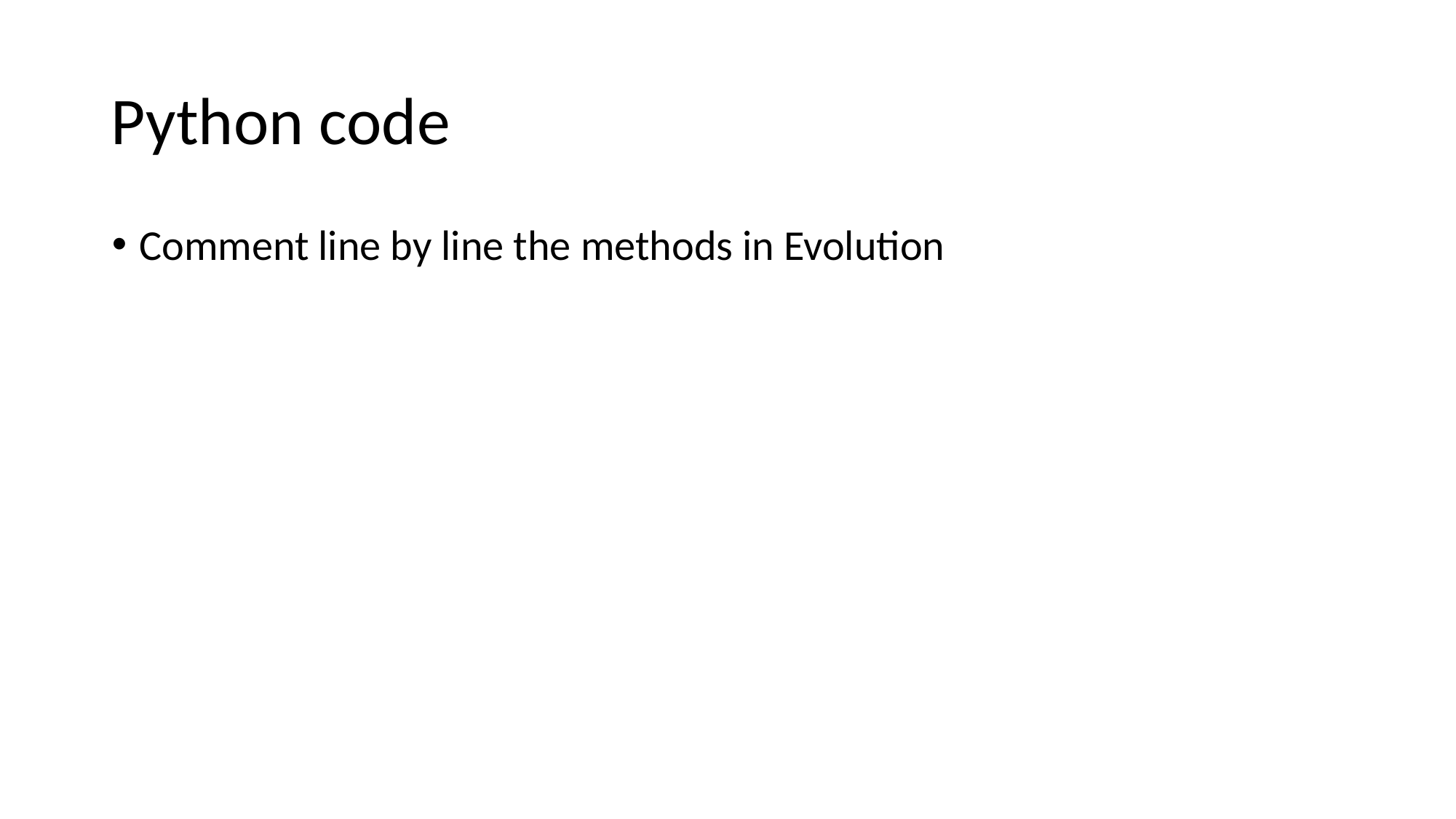

# Python code
Comment line by line the methods in Evolution